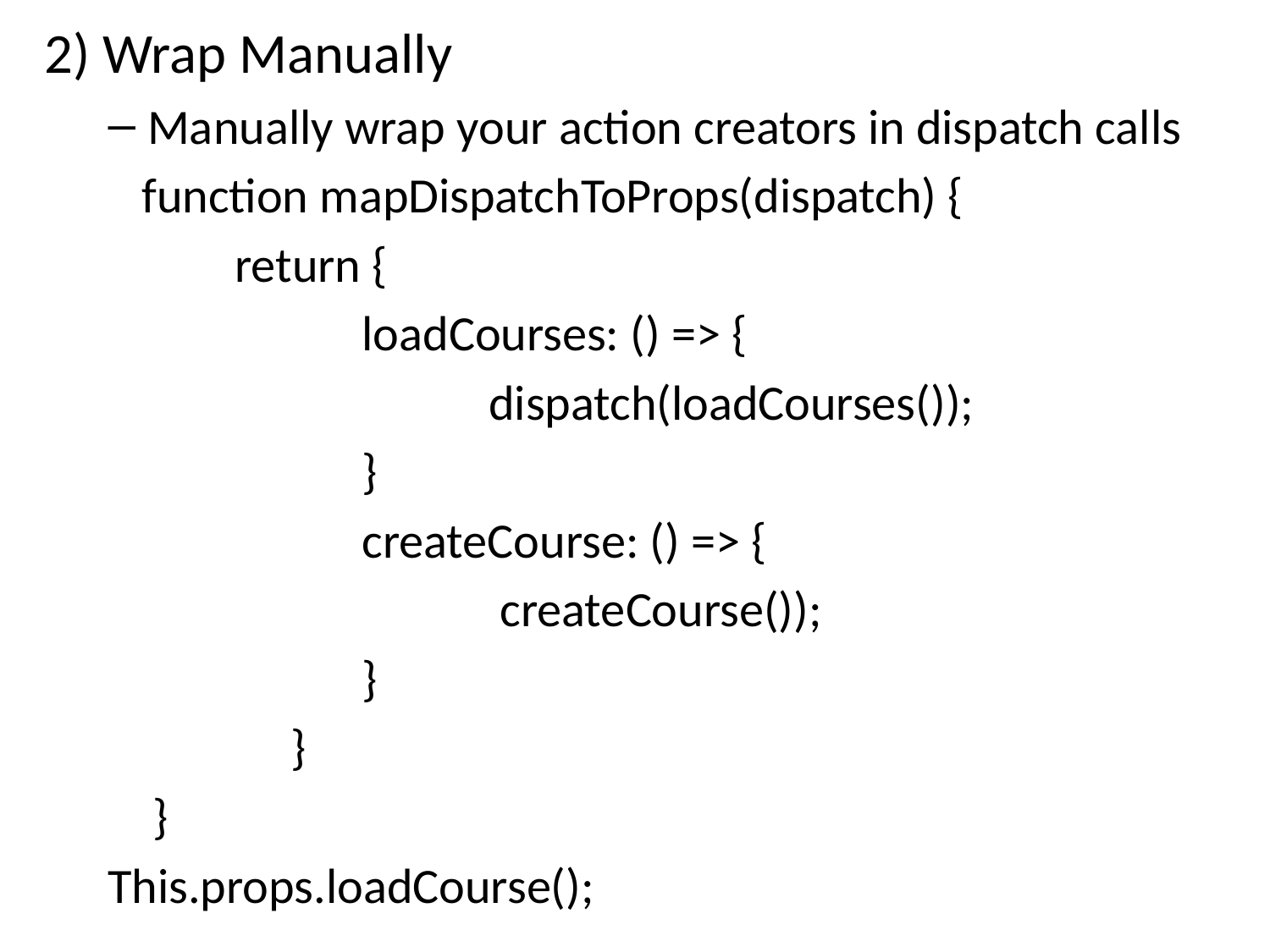

2) Wrap Manually
Manually wrap your action creators in dispatch calls
   function mapDispatchToProps(dispatch) {
	return {
		loadCourses: () => {
			dispatch(loadCourses());
		}
		createCourse: () => {
			 createCourse());
		}
	     }
    }
This.props.loadCourse();